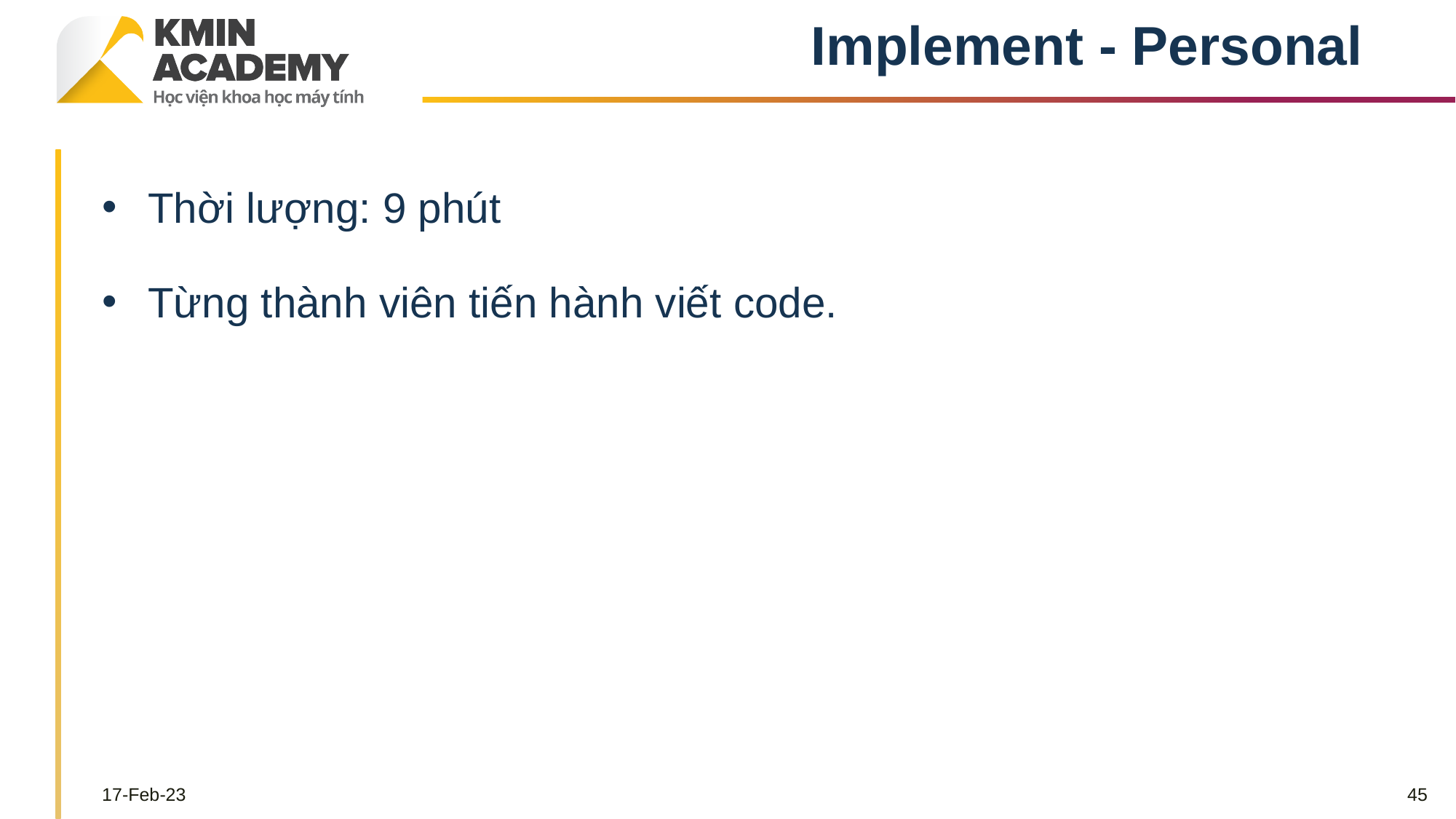

# Implement - Personal
Thời lượng: 9 phút
Từng thành viên tiến hành viết code.
17-Feb-23
45